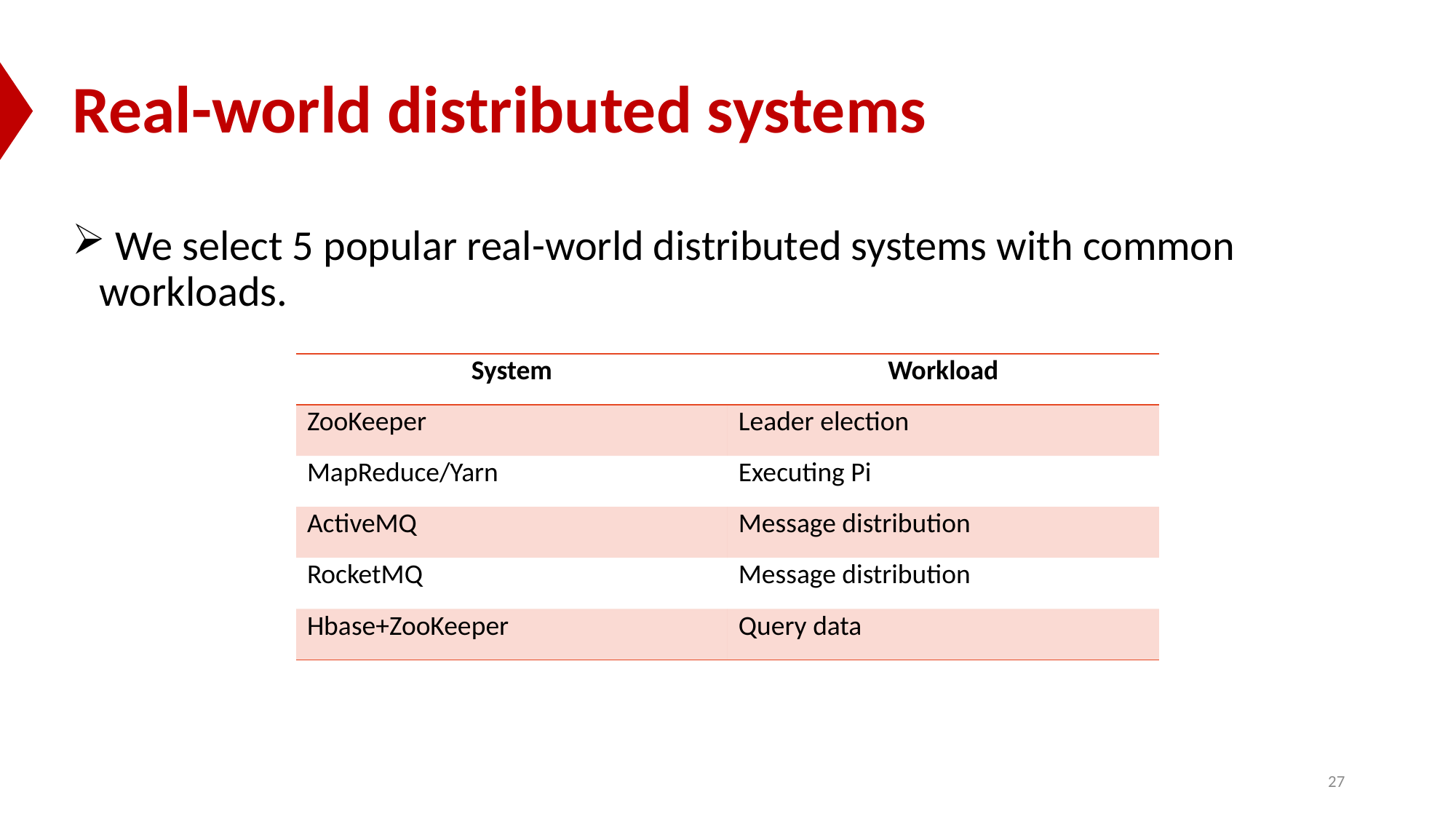

# Real-world distributed systems
 We select 5 popular real-world distributed systems with common workloads.
| System | Workload |
| --- | --- |
| ZooKeeper | Leader election |
| MapReduce/Yarn | Executing Pi |
| ActiveMQ | Message distribution |
| RocketMQ | Message distribution |
| Hbase+ZooKeeper | Query data |
27